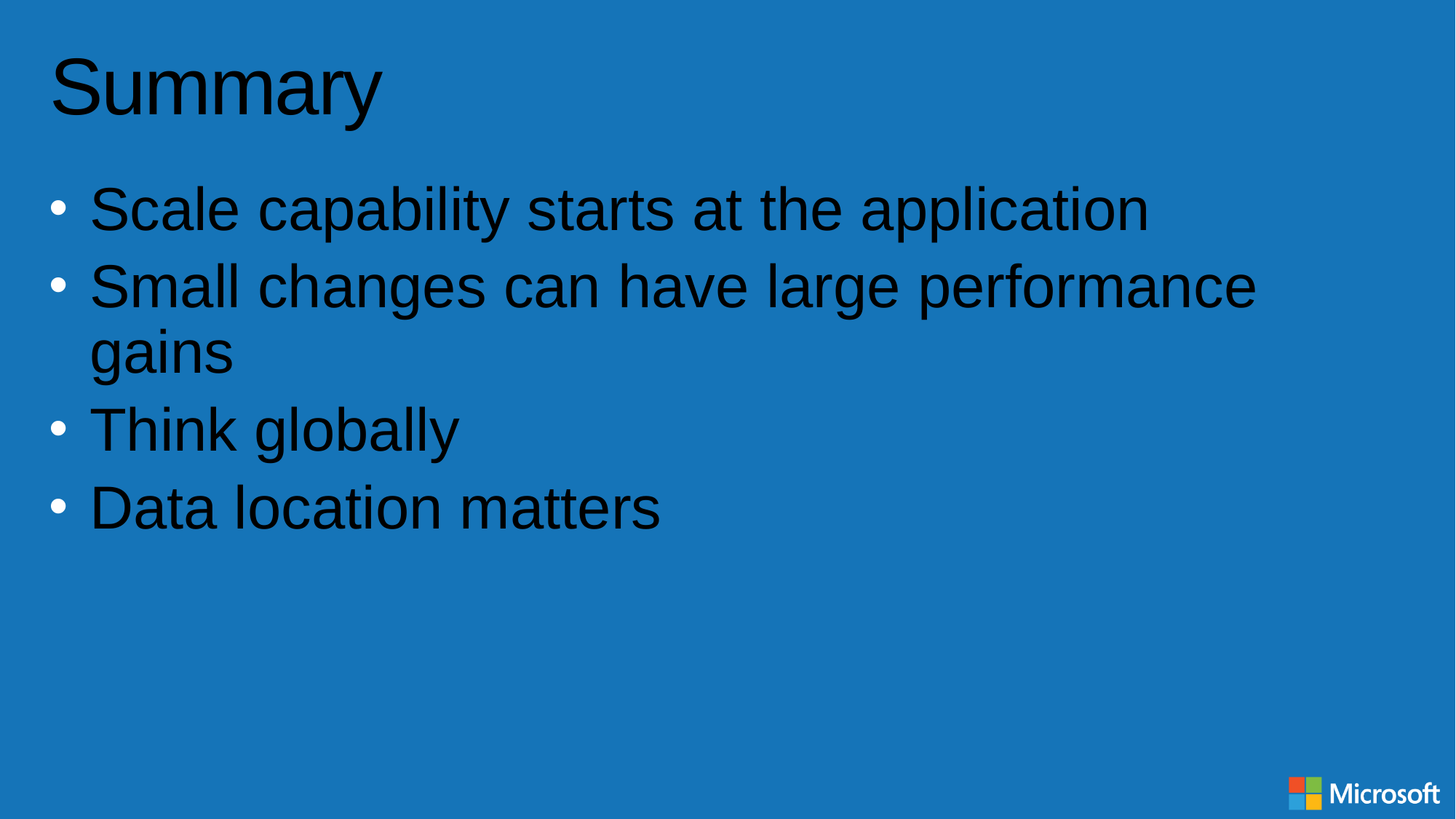

# Summary
Scale capability starts at the application
Small changes can have large performance gains
Think globally
Data location matters